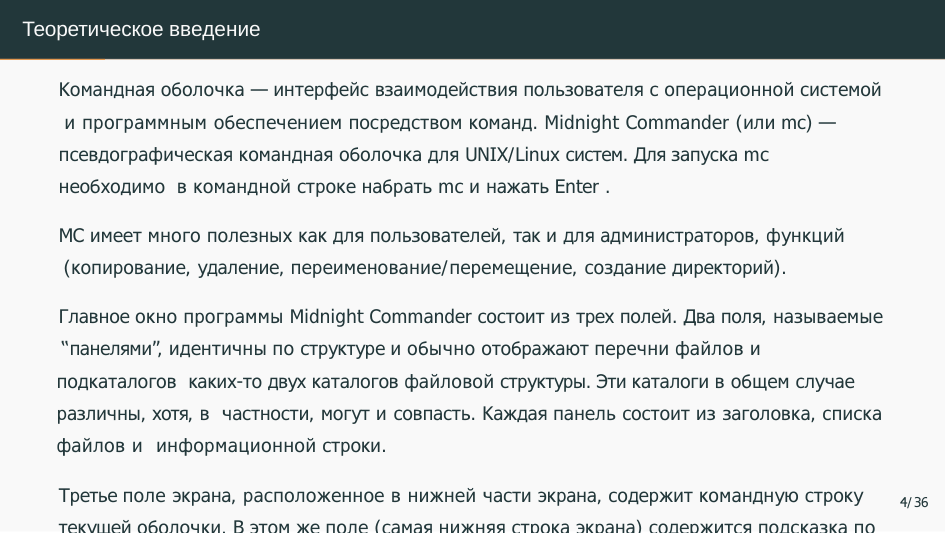

# Теоретическое введение

Командная оболочка — интерфейс взаимодействия пользователя с операционной системой  и программным обеспечением посредством команд. Midnight Commander (или mc) —  псевдографическая командная оболочка для UNIX/Linux систем. Для запуска mc необходимо  в командной строке набрать mc и нажать Enter .
MC имеет много полезных как для пользователей, так и для администраторов, функций  (копирование, удаление, переименование/перемещение, создание директорий).
Главное окно программы Midnight Commander состоит из трех полей. Два поля, называемые  “панелями”, идентичны по структуре и обычно отображают перечни файлов и подкаталогов  каких-то двух каталогов файловой структуры. Эти каталоги в общем случае различны, хотя, в  частности, могут и совпасть. Каждая панель состоит из заголовка, списка файлов и  информационной строки.
Третье поле экрана, расположенное в нижней части экрана, содержит командную строку  текущей оболочки. В этом же поле (самая нижняя строка экрана) содержится подсказка по
4/36